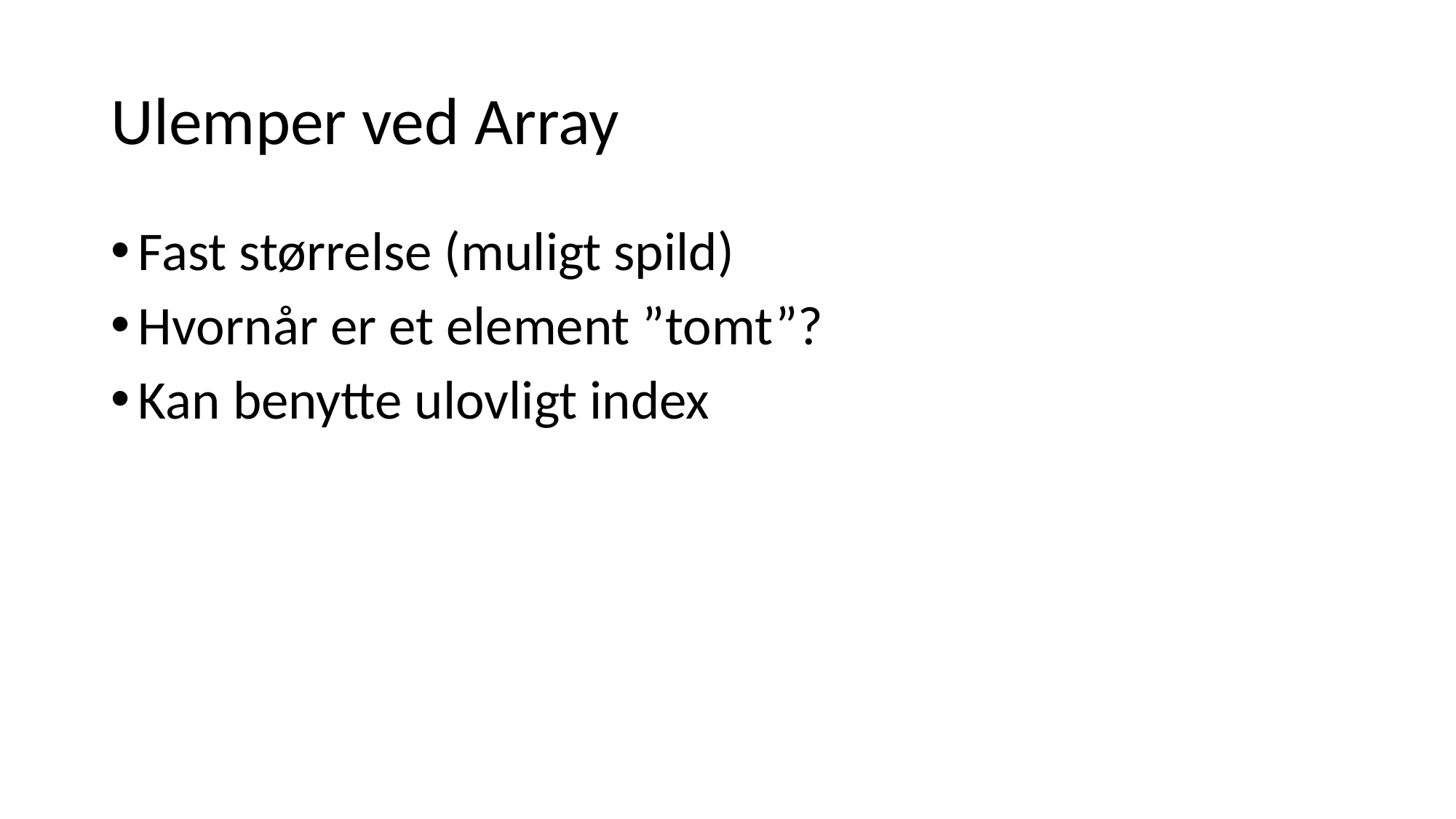

# Ulemper ved Array
Fast størrelse (muligt spild)
Hvornår er et element ”tomt”?
Kan benytte ulovligt index